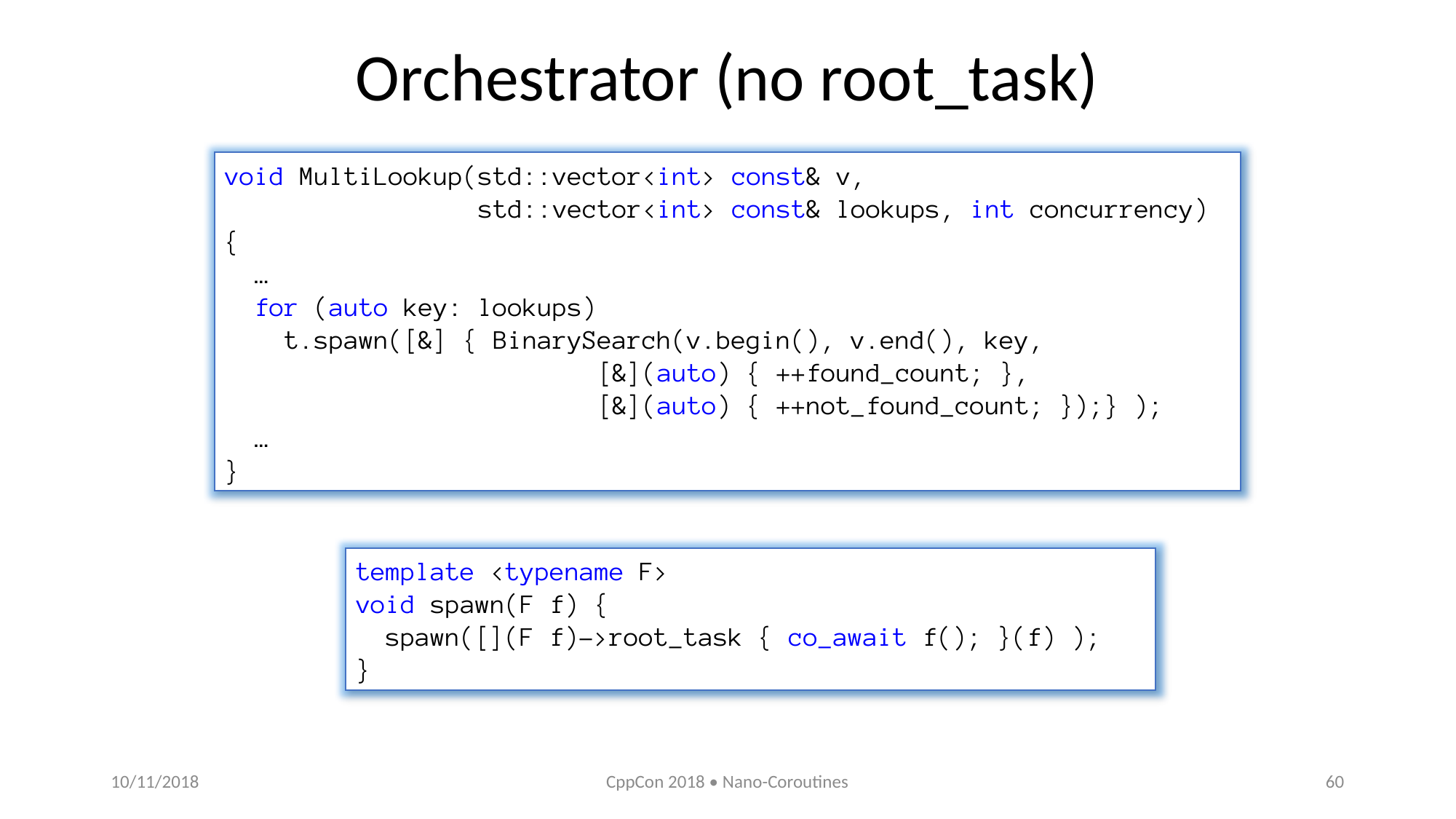

# Orchestrator (no root_task)
void MultiLookup(std::vector<int> const& v,
                 std::vector<int> const& lookups, int concurrency)
{
  …
  for (auto key: lookups)
    t.spawn([&] { BinarySearch(v.begin(), v.end(), key,
                         [&](auto) { ++found_count; },
                         [&](auto) { ++not_found_count; });} );
  …
}
template <typename F>
void spawn(F f) {
  spawn([](F f)->root_task { co_await f(); }(f) );
}
10/11/2018
CppCon 2018 • Nano-Coroutines
60